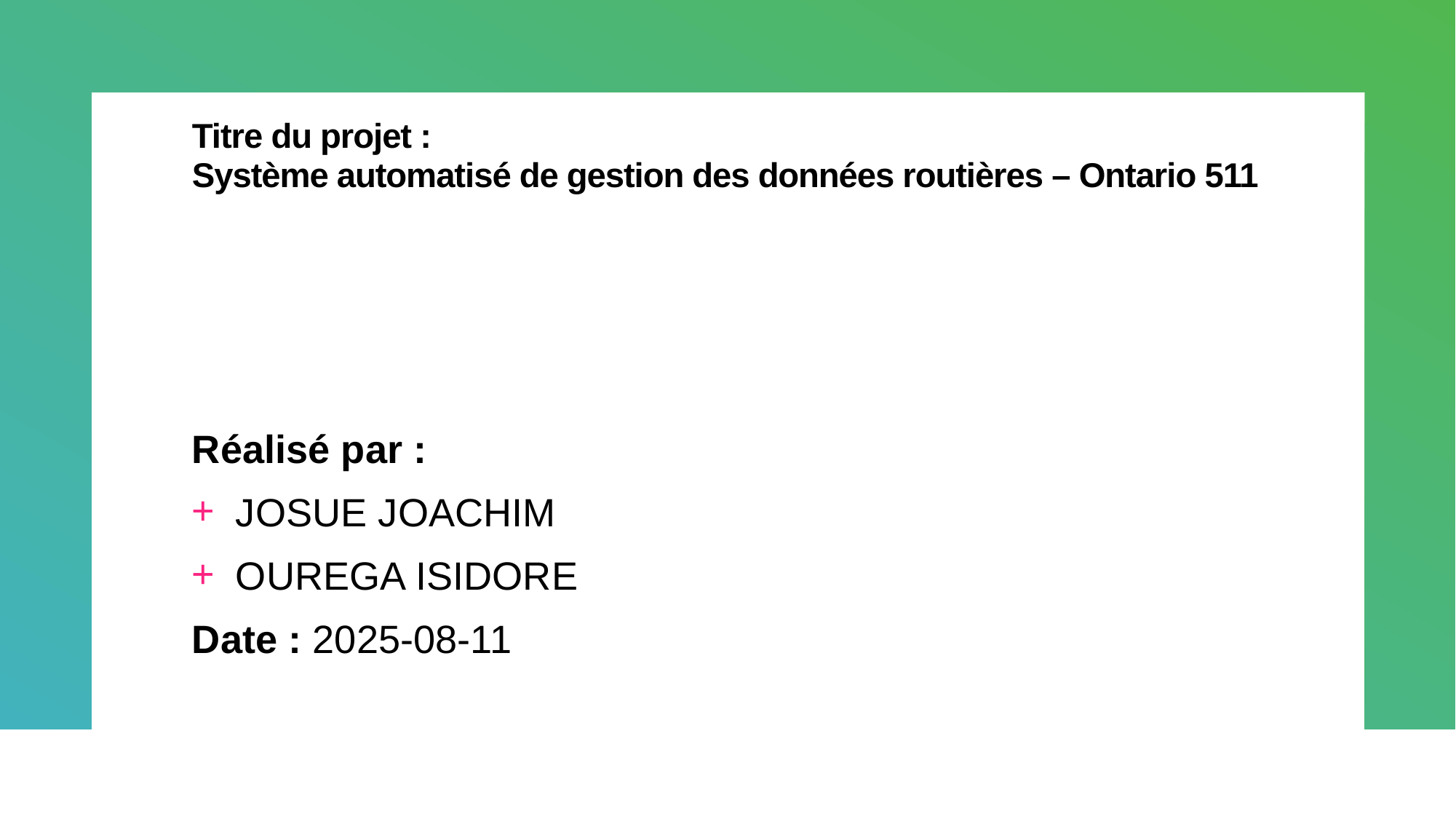

# Titre du projet : Système automatisé de gestion des données routières – Ontario 511

Réalisé par :
JOSUE JOACHIM
OUREGA ISIDORE
Date : 2025-08-11